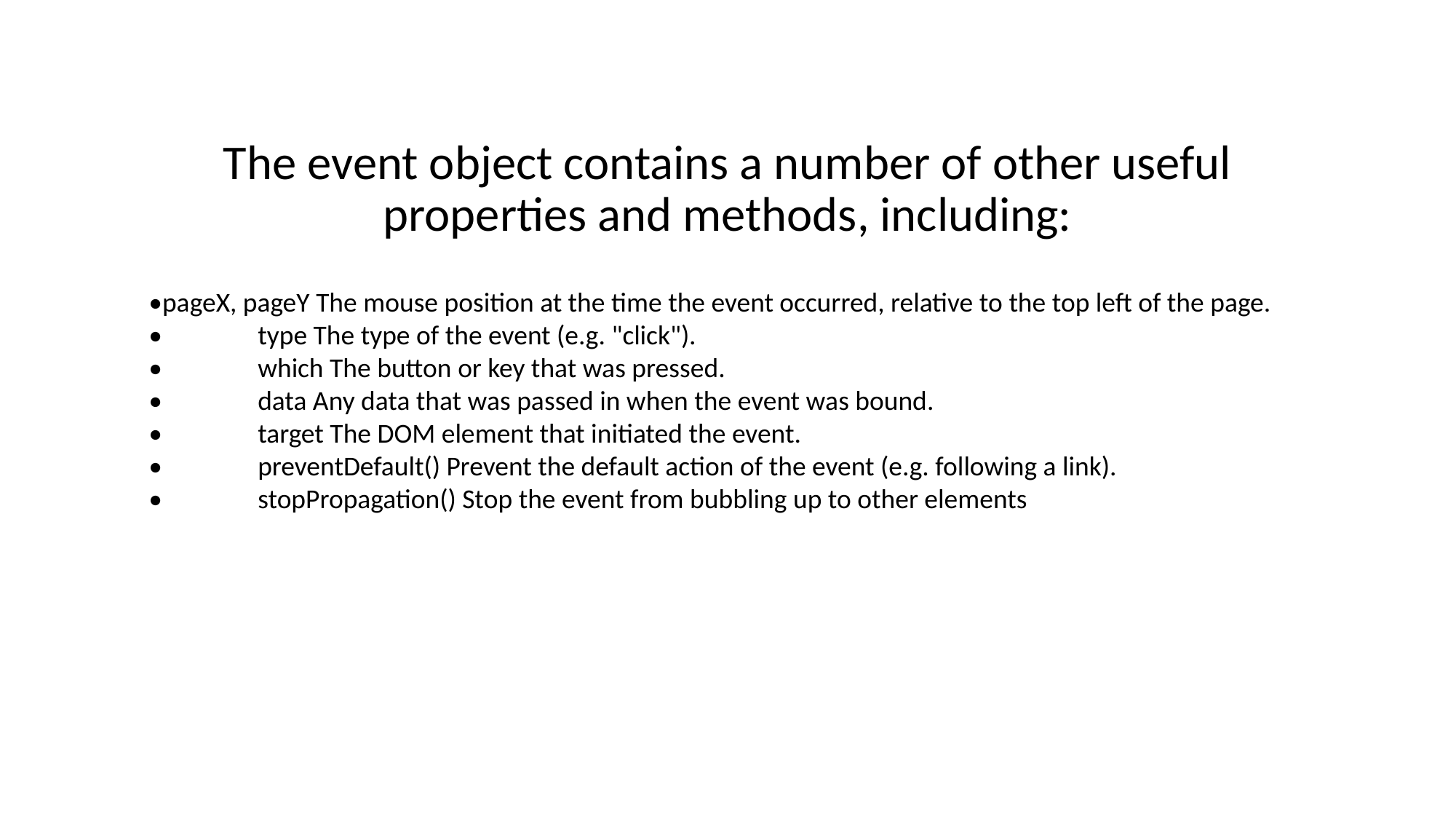

# The event object contains a number of other useful properties and methods, including:

•pageX, pageY The mouse position at the time the event occurred, relative to the top left of the page.
•	type The type of the event (e.g. "click").
•	which The button or key that was pressed.
•	data Any data that was passed in when the event was bound.
•	target The DOM element that initiated the event.
•	preventDefault() Prevent the default action of the event (e.g. following a link).
•	stopPropagation() Stop the event from bubbling up to other elements